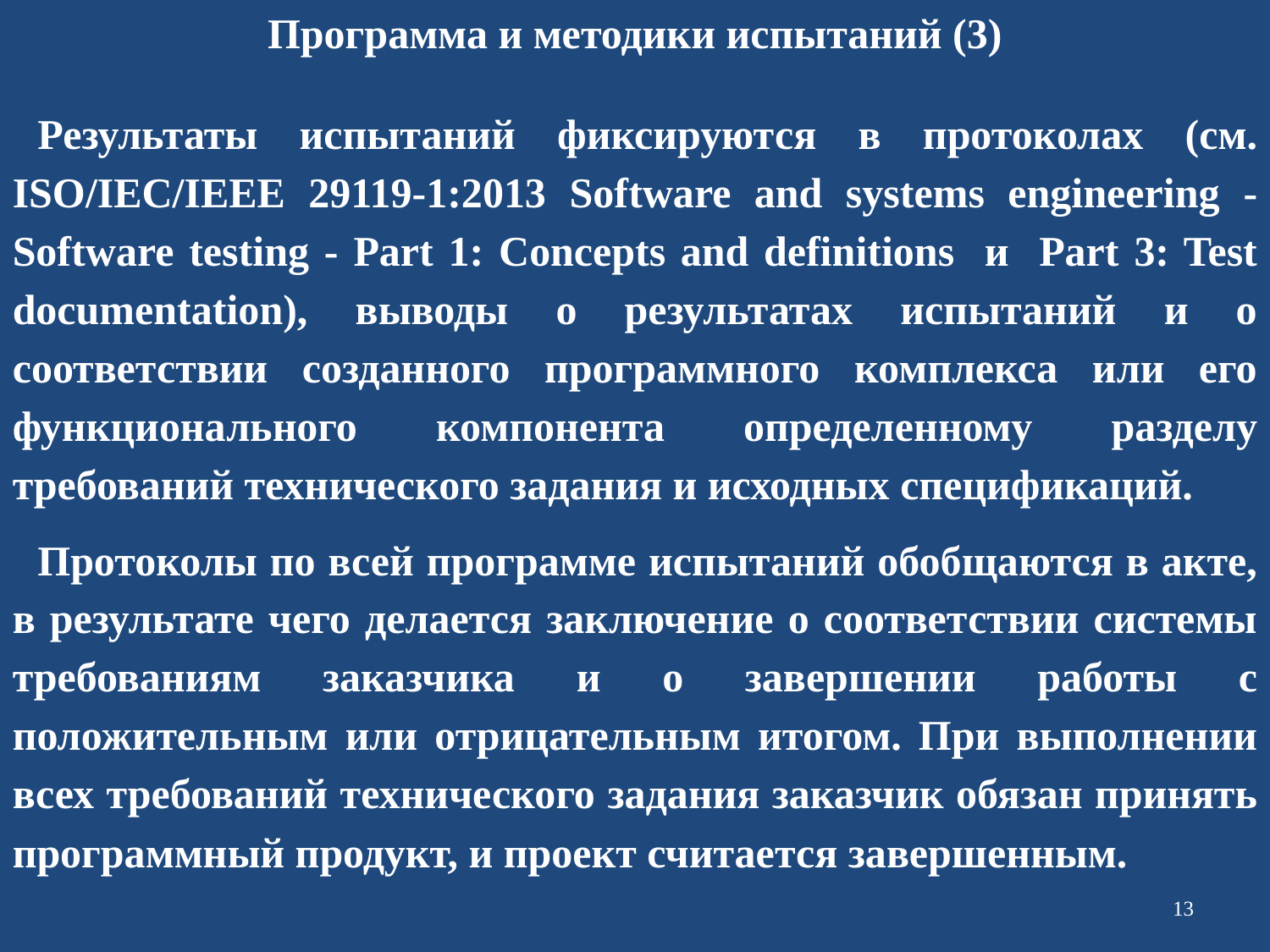

Программа и методики испытаний (3)

Результаты испытаний фиксируются в протоколах (см. ISO/IEC/IEEE 29119-1:2013 Software and systems engineering - Software testing - Part 1: Concepts and definitions  и  Part 3: Test documentation), выводы о результатах испытаний и о соответствии созданного программного комплекса или его функционального компонента определенному разделу требований технического задания и исходных спецификаций.
Протоколы по всей программе испытаний обобщаются в акте, в результате чего делается заключение о соответствии системы требованиям заказчика и о завершении работы с положительным или отрицательным итогом. При выполнении всех требований технического задания заказчик обязан принять программный продукт, и проект считается завершенным.
13